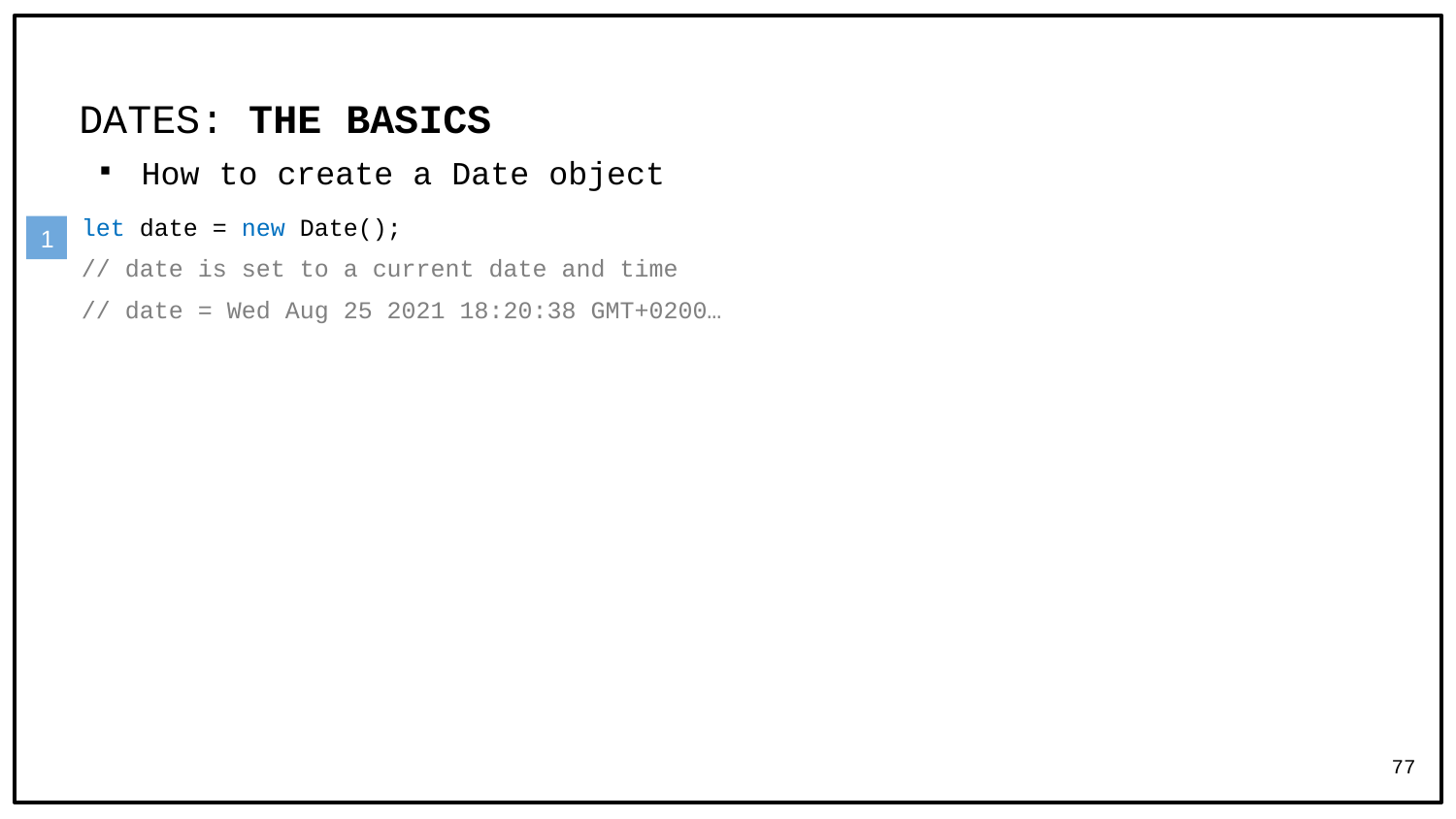

# DATES: THE BASICS
How to create a Date object

let date = new Date();
// date is set to a current date and time
// date = Wed Aug 25 2021 18:20:38 GMT+0200…

1
77